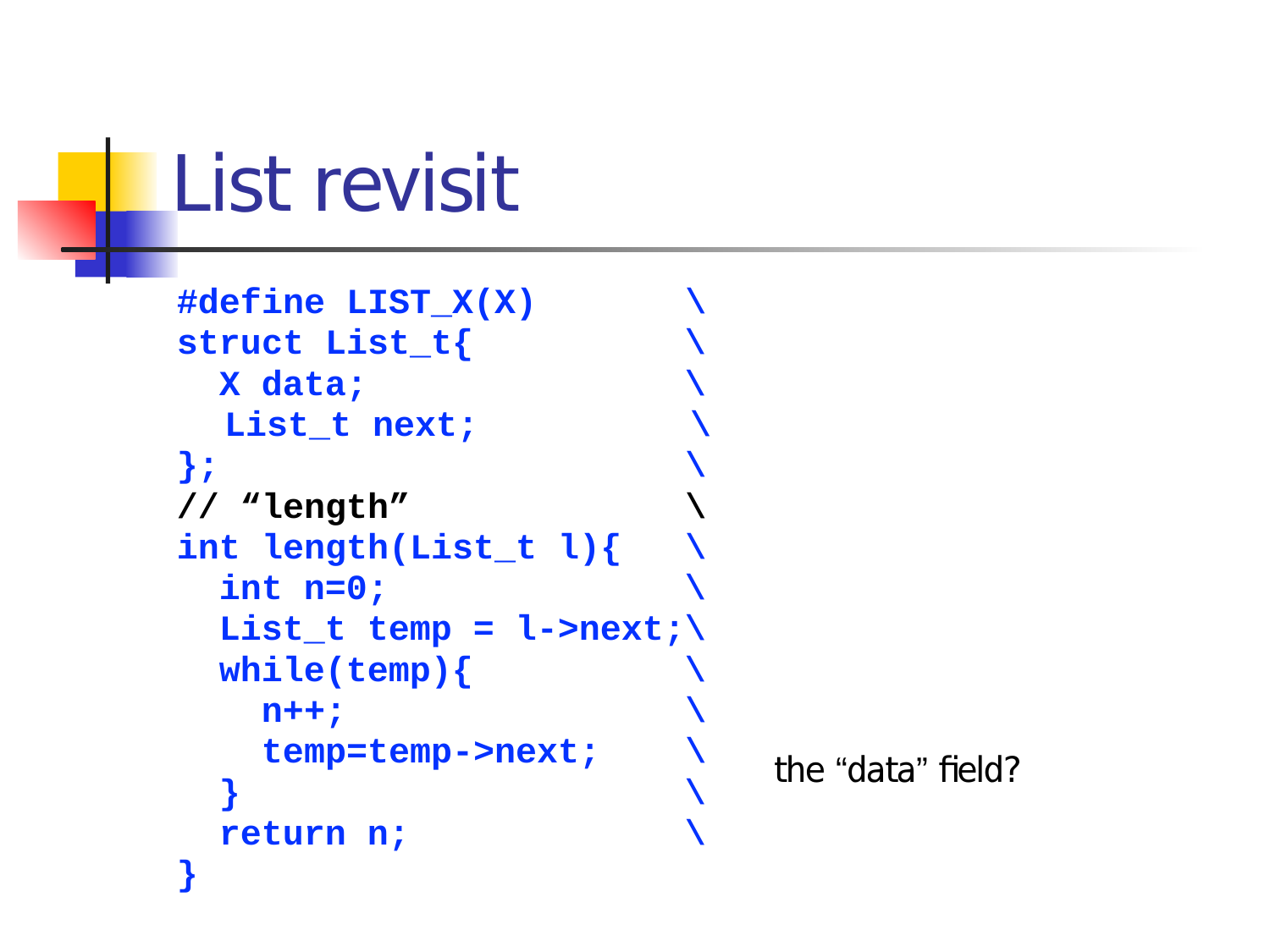

# List revisit
#define LIST_X(X)       \
struct List_t{          \
  X data;               \
	List_t next;          \
};                      \
// “length”             \
int length(List_t l){   \
  int n=0;              \
  List_t temp = l->next;\
  while(temp){          \
    n++;                \
    temp=temp->next;    \
  }                     \
  return n;             \
}
the “data” field?